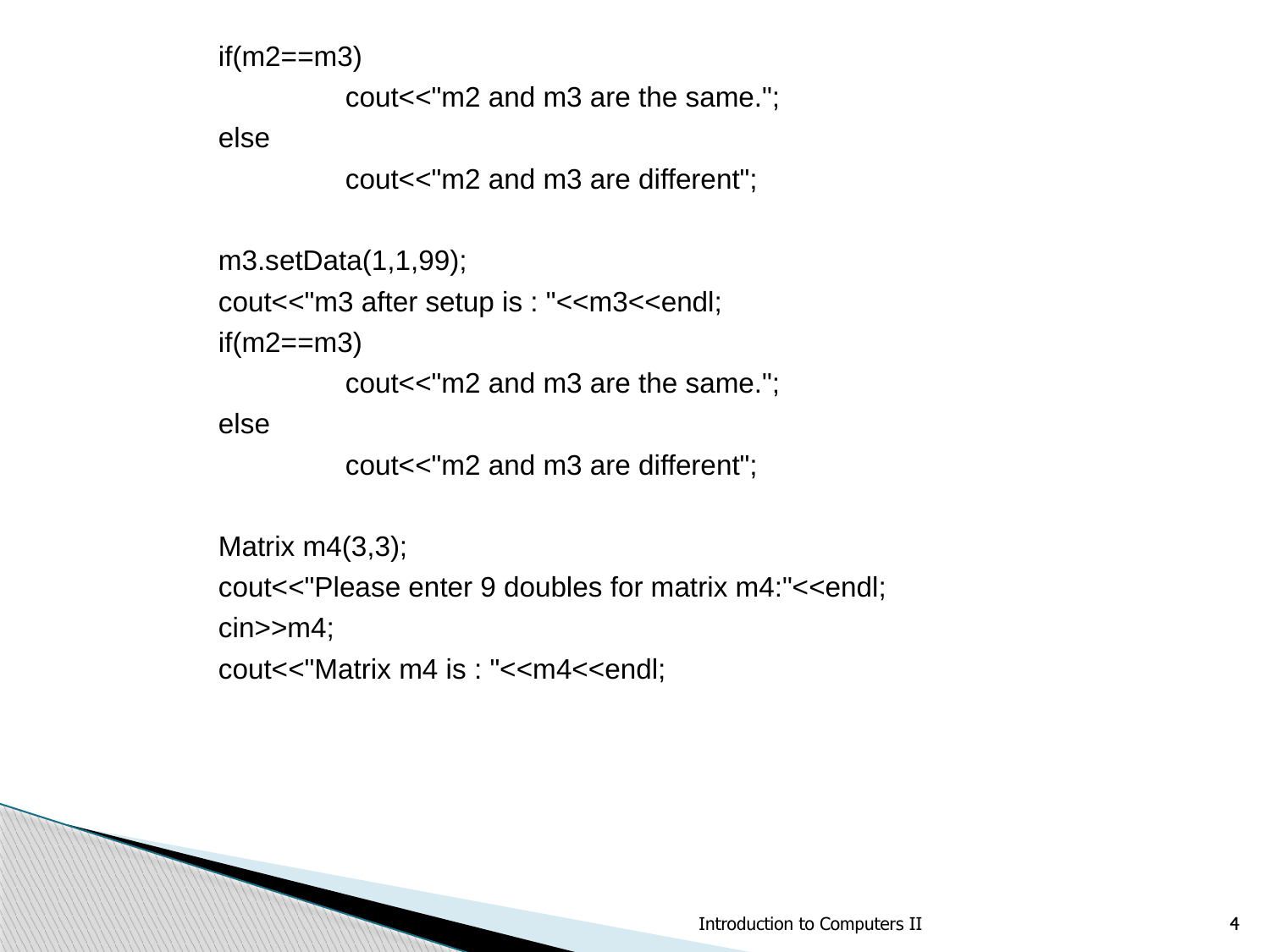

if(m2==m3)
		cout<<"m2 and m3 are the same.";
	else
		cout<<"m2 and m3 are different";

	m3.setData(1,1,99);
	cout<<"m3 after setup is : "<<m3<<endl;
	if(m2==m3)
		cout<<"m2 and m3 are the same.";
	else
		cout<<"m2 and m3 are different";

	Matrix m4(3,3);
	cout<<"Please enter 9 doubles for matrix m4:"<<endl;
	cin>>m4;
	cout<<"Matrix m4 is : "<<m4<<endl;

Introduction to Computers II
4